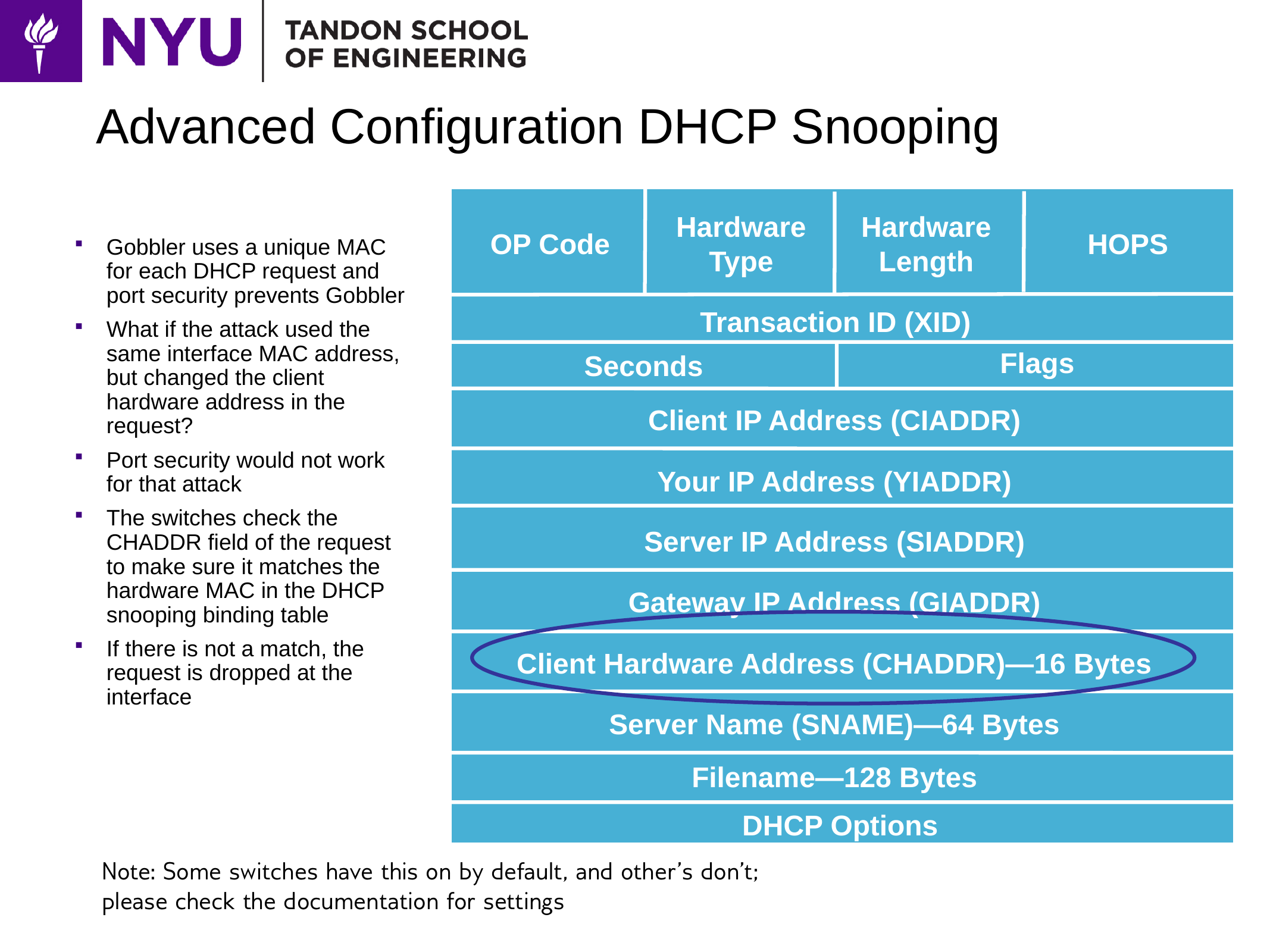

# Advanced Configuration DHCP Snooping

Hardware
Type
Hardware
Length

OP Code
HOPS
Gobbler uses a unique MAC for each DHCP request and port security prevents Gobbler
What if the attack used the same interface MAC address, but changed the client hardware address in the request?
Port security would not work for that attack
The switches check the CHADDR field of the request to make sure it matches the hardware MAC in the DHCP snooping binding table
If there is not a match, the request is dropped at the interface

Transaction ID (XID)
Flags

Seconds

Client IP Address (CIADDR)

Your IP Address (YIADDR)

Server IP Address (SIADDR)

Gateway IP Address (GIADDR)

Client Hardware Address (CHADDR)—16 Bytes

Server Name (SNAME)—64 Bytes

Filename—128 Bytes

DHCP Options
Note: Some switches have this on by default, and other’s don’t;
please check the documentation for settings